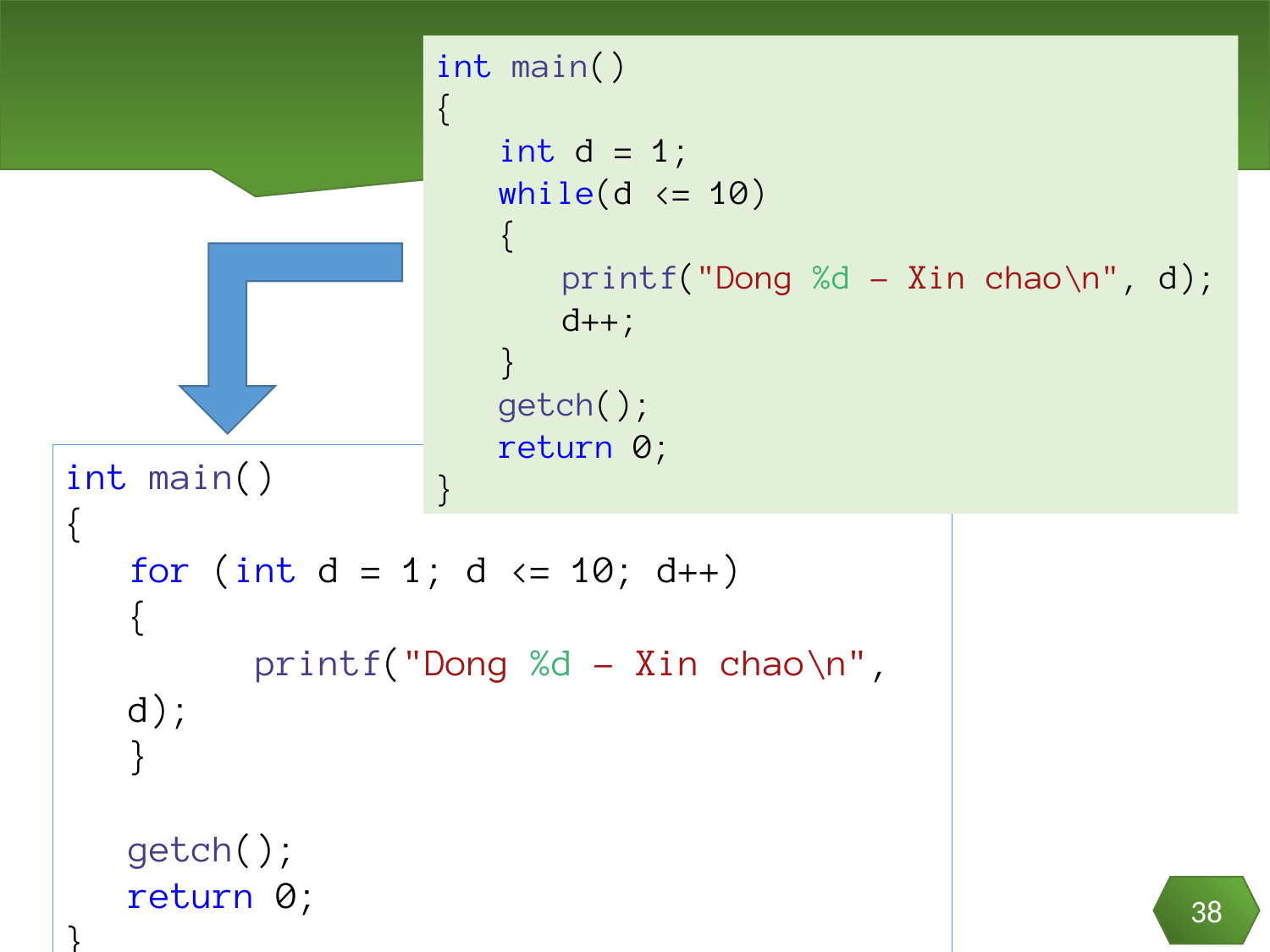

int main()
{
int d = 1;
while(d <= 10)
{
printf("Dong %d - Xin chao\n", d);
d++;
}
getch();
return 0;
}

int main()
{
for (int d = 1; d <= 10; d++)
{
	printf("Dong %d - Xin chao\n", d);
}

getch();
return 0;
}